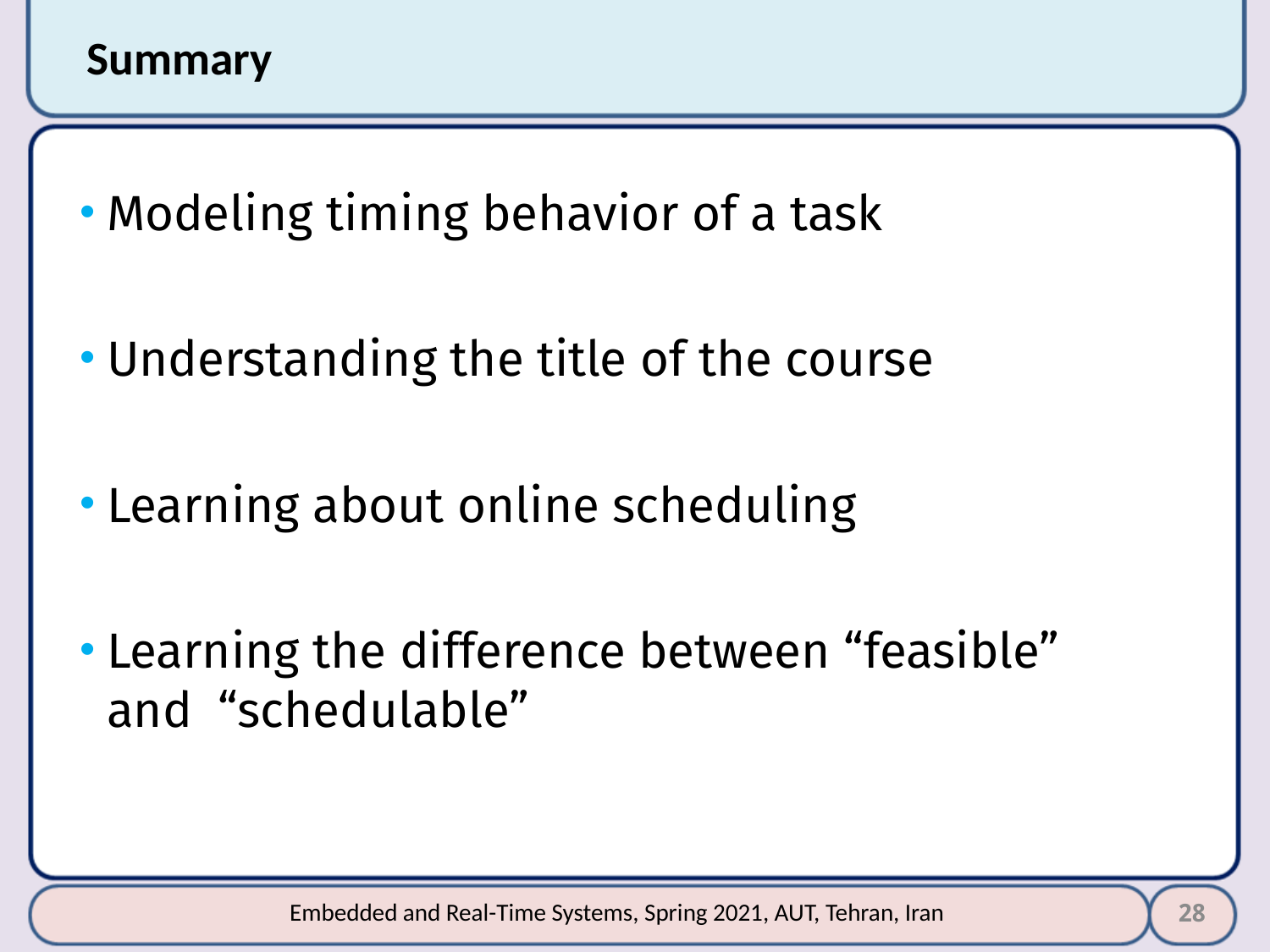

# Summary
Modeling timing behavior of a task

Understanding the title of the course

Learning about online scheduling

Learning the difference between “feasible” and  “schedulable”
28
Embedded and Real-Time Systems, Spring 2021, AUT, Tehran, Iran